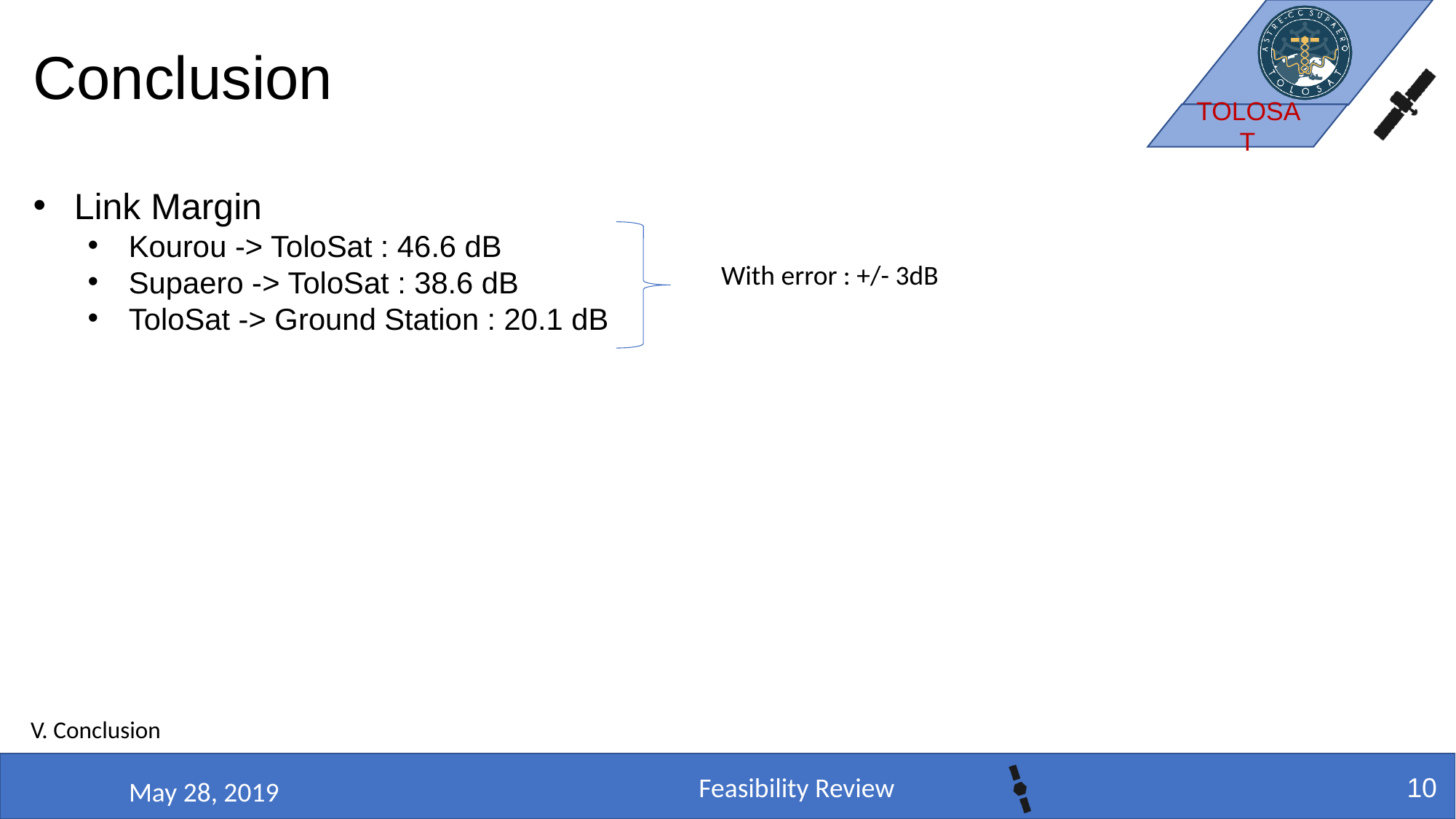

# Conclusion
Link Margin
Kourou -> ToloSat : 46.6 dB
Supaero -> ToloSat : 38.6 dB
ToloSat -> Ground Station : 20.1 dB

With error : +/- 3dB
V. Conclusion
10